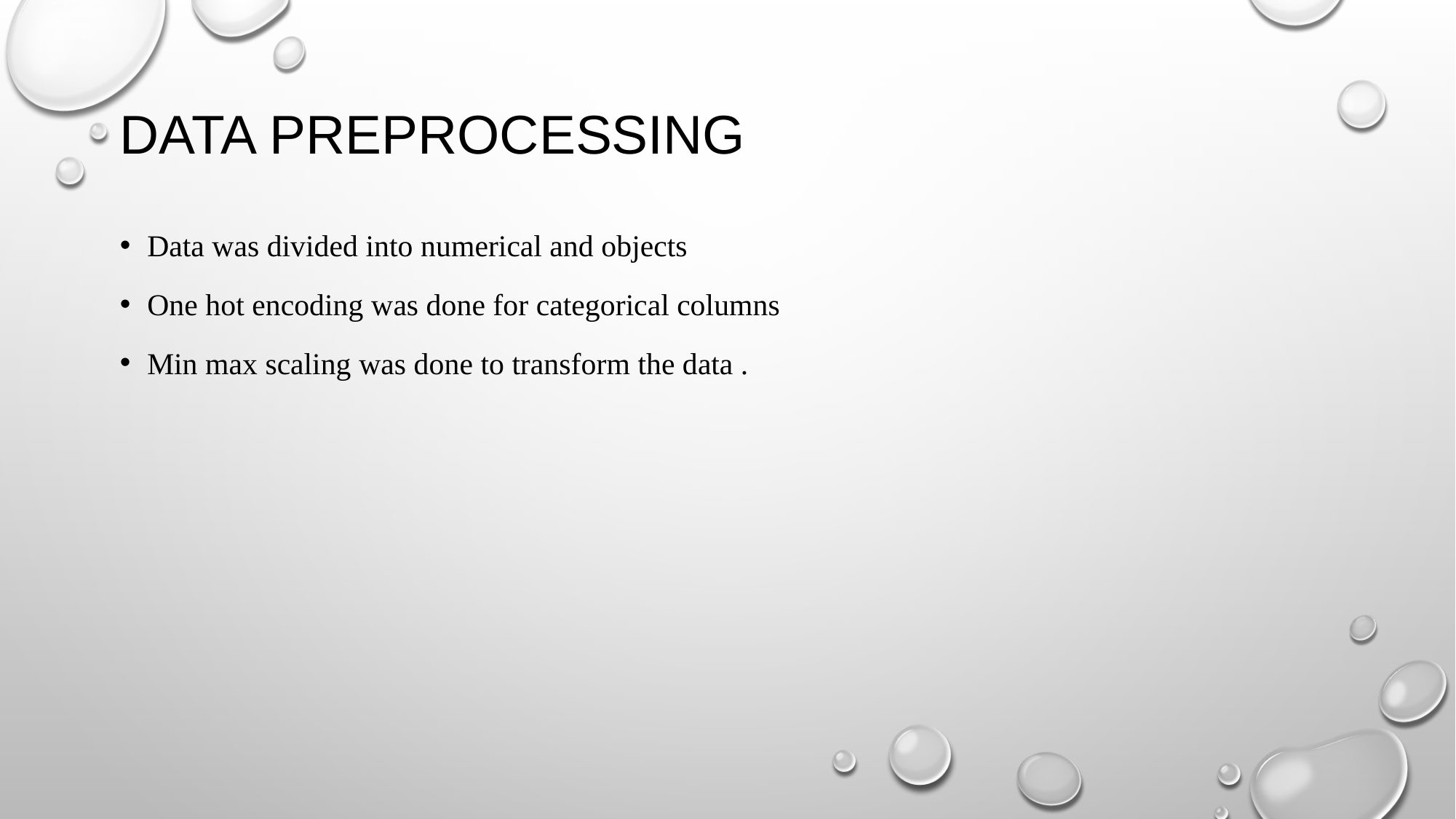

# Data Preprocessing
Data was divided into numerical and objects
One hot encoding was done for categorical columns
Min max scaling was done to transform the data .